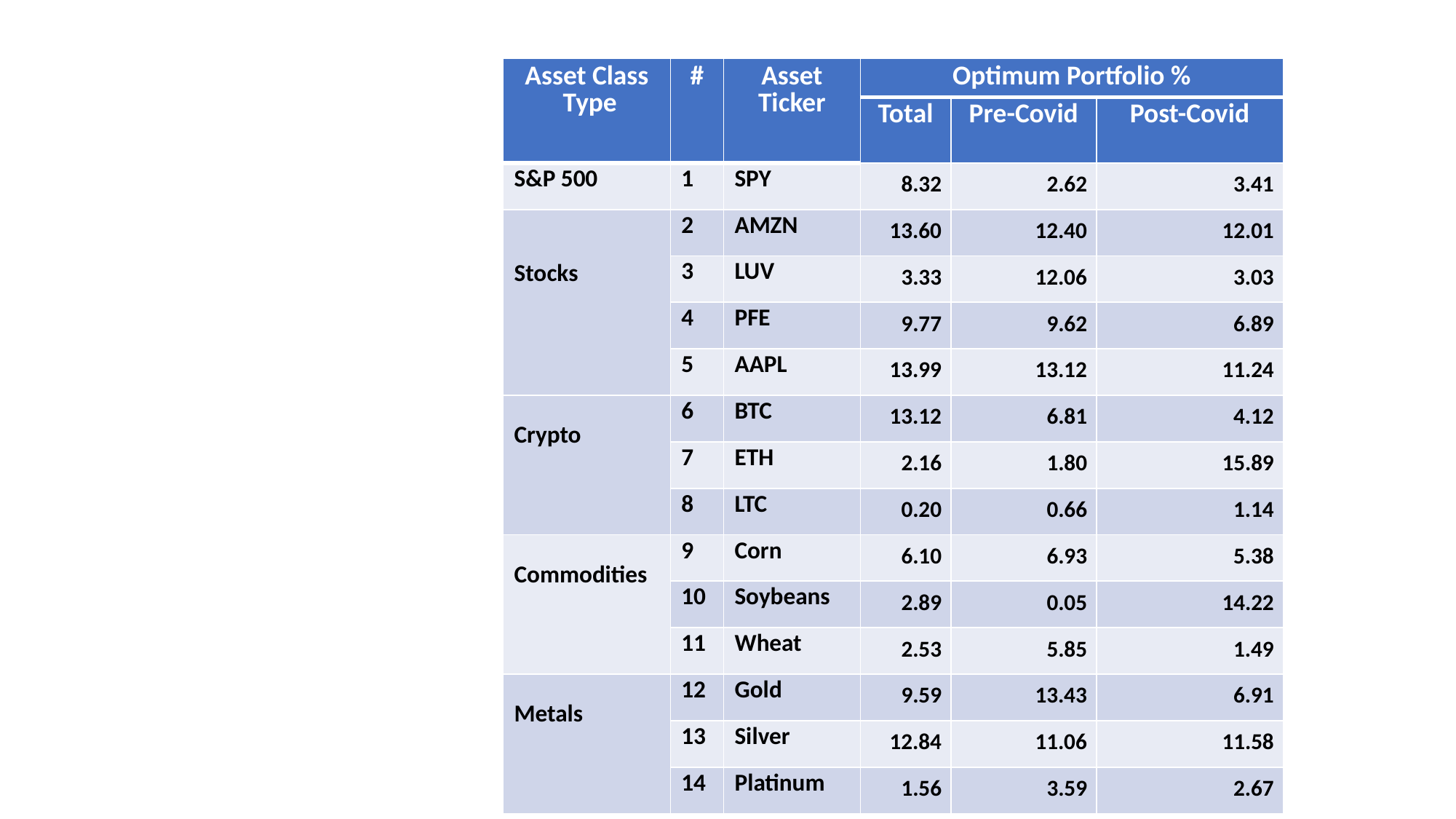

| Asset Class Type | # | Asset Ticker | Optimum Portfolio % |  |  |
| --- | --- | --- | --- | --- | --- |
|  |  |  | Total | Pre-Covid | Post-Covid |
| S&P 500 | 1 | SPY | 8.32 | 2.62 | 3.41 |
| Stocks | 2 | AMZN | 13.60 | 12.40 | 12.01 |
|  | 3 | LUV | 3.33 | 12.06 | 3.03 |
|  | 4 | PFE | 9.77 | 9.62 | 6.89 |
|  | 5 | AAPL | 13.99 | 13.12 | 11.24 |
| Crypto | 6 | BTC | 13.12 | 6.81 | 4.12 |
|  | 7 | ETH | 2.16 | 1.80 | 15.89 |
|  | 8 | LTC | 0.20 | 0.66 | 1.14 |
| Commodities | 9 | Corn | 6.10 | 6.93 | 5.38 |
|  | 10 | Soybeans | 2.89 | 0.05 | 14.22 |
|  | 11 | Wheat | 2.53 | 5.85 | 1.49 |
| Metals | 12 | Gold | 9.59 | 13.43 | 6.91 |
|  | 13 | Silver | 12.84 | 11.06 | 11.58 |
|  | 14 | Platinum | 1.56 | 3.59 | 2.67 |